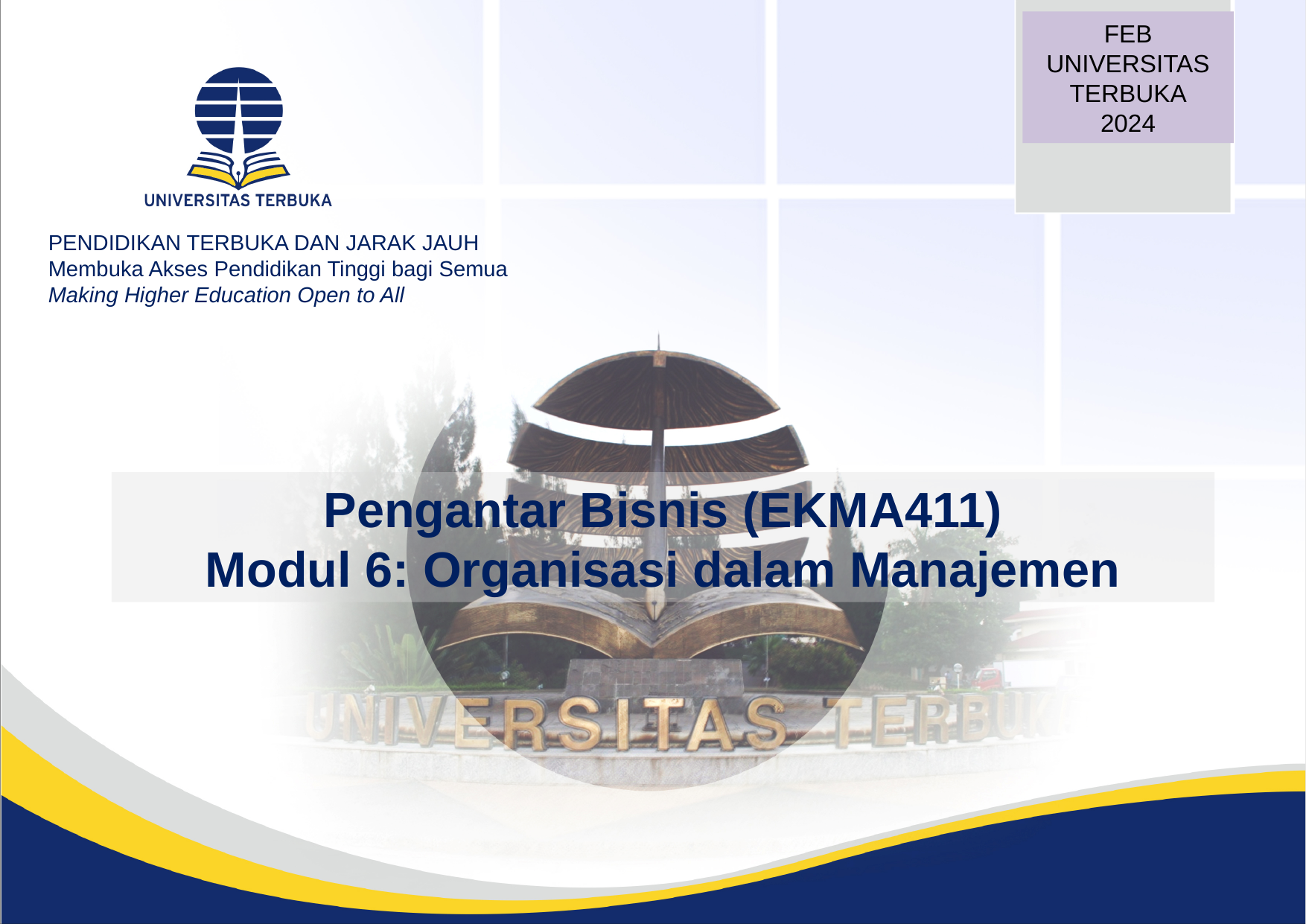

FEB
UNIVERSITAS TERBUKA
2024
PENDIDIKAN TERBUKA DAN JARAK JAUH
Membuka Akses Pendidikan Tinggi bagi Semua
Making Higher Education Open to All
Pengantar Bisnis (EKMA411)
Modul 6: Organisasi dalam Manajemen